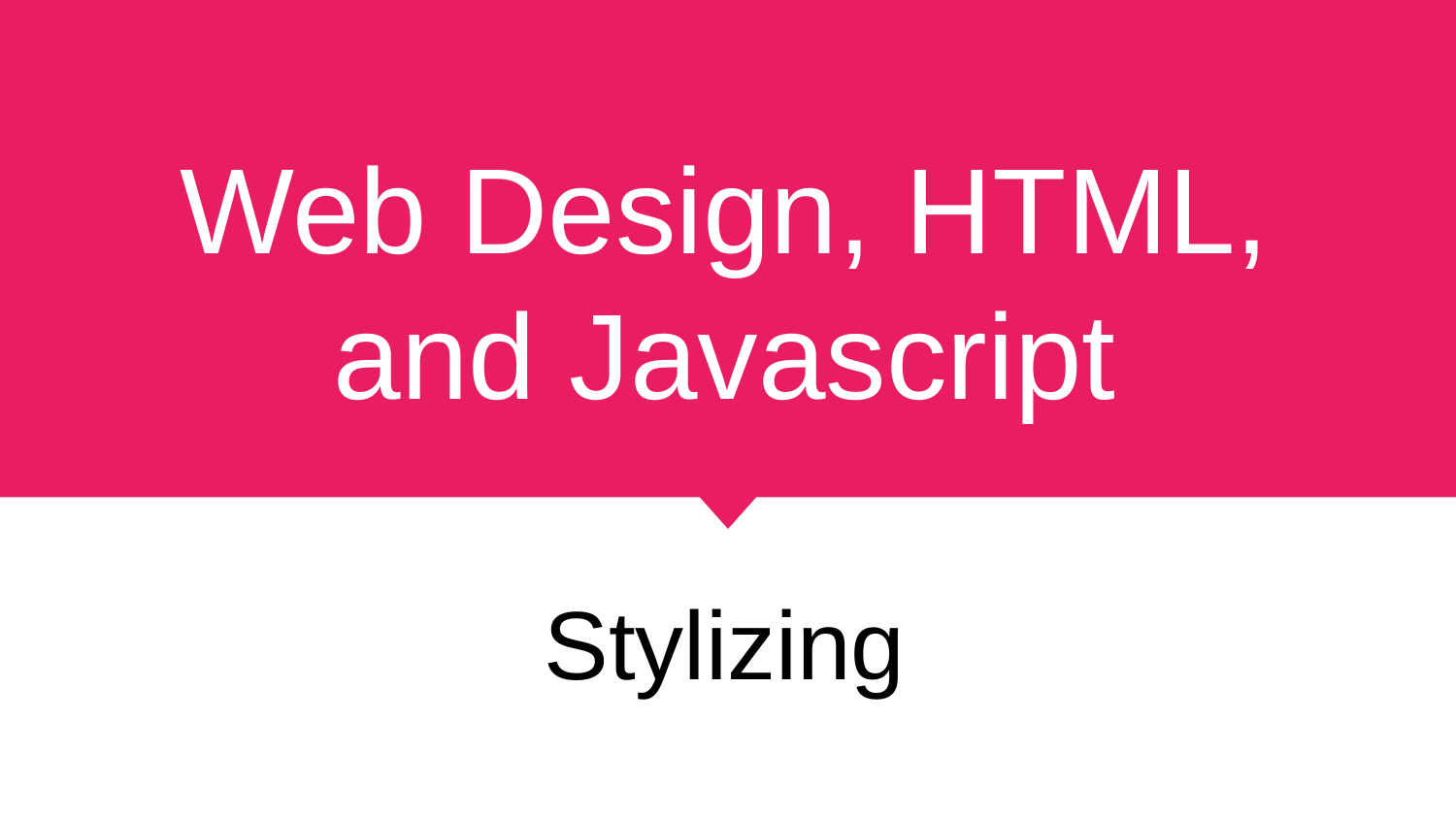

# Web Design, HTML, and Javascript
Stylizing